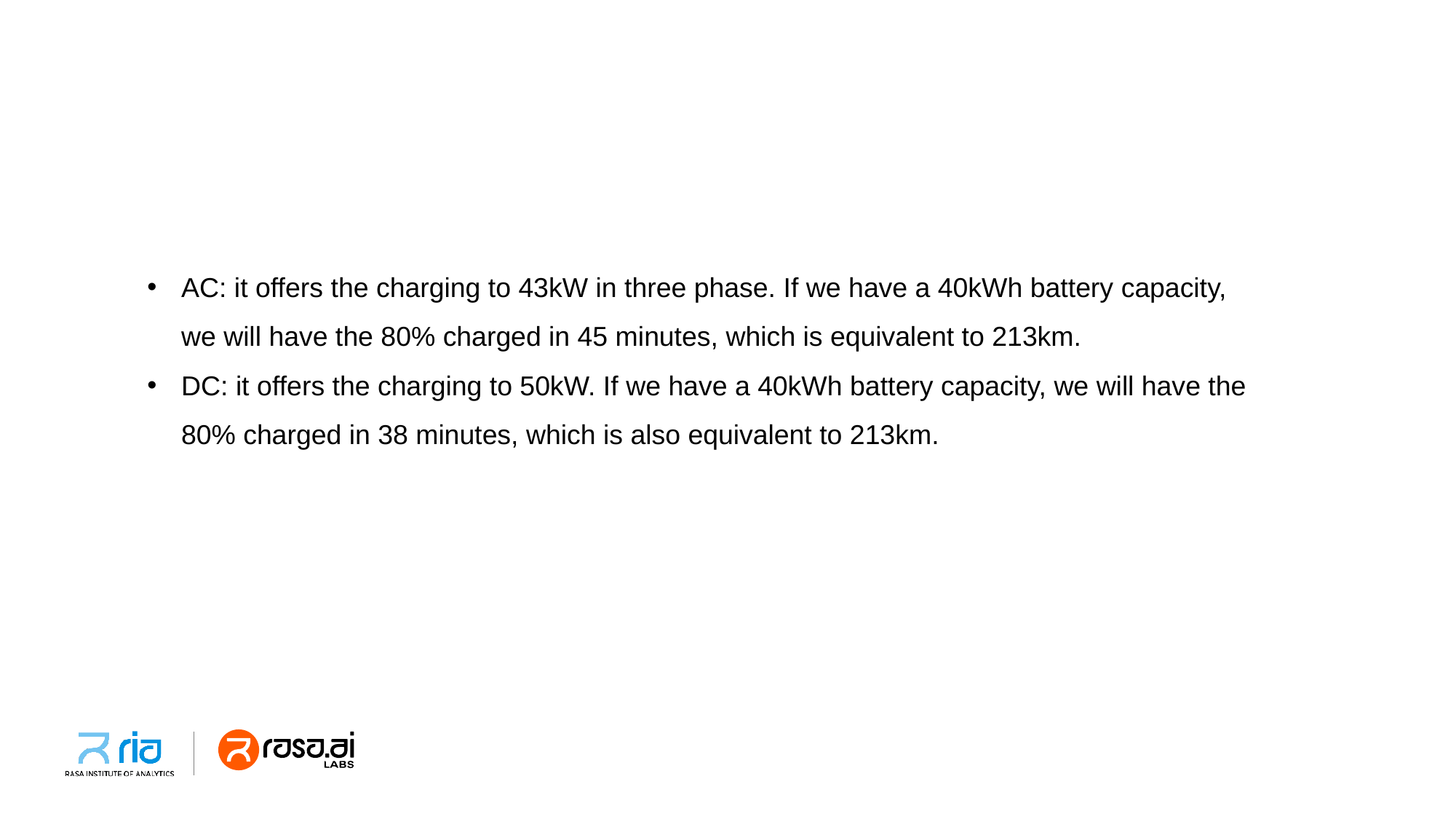

AC: it offers the charging to 43kW in three phase. If we have a 40kWh battery capacity, we will have the 80% charged in 45 minutes, which is equivalent to 213km.
DC: it offers the charging to 50kW. If we have a 40kWh battery capacity, we will have the 80% charged in 38 minutes, which is also equivalent to 213km.